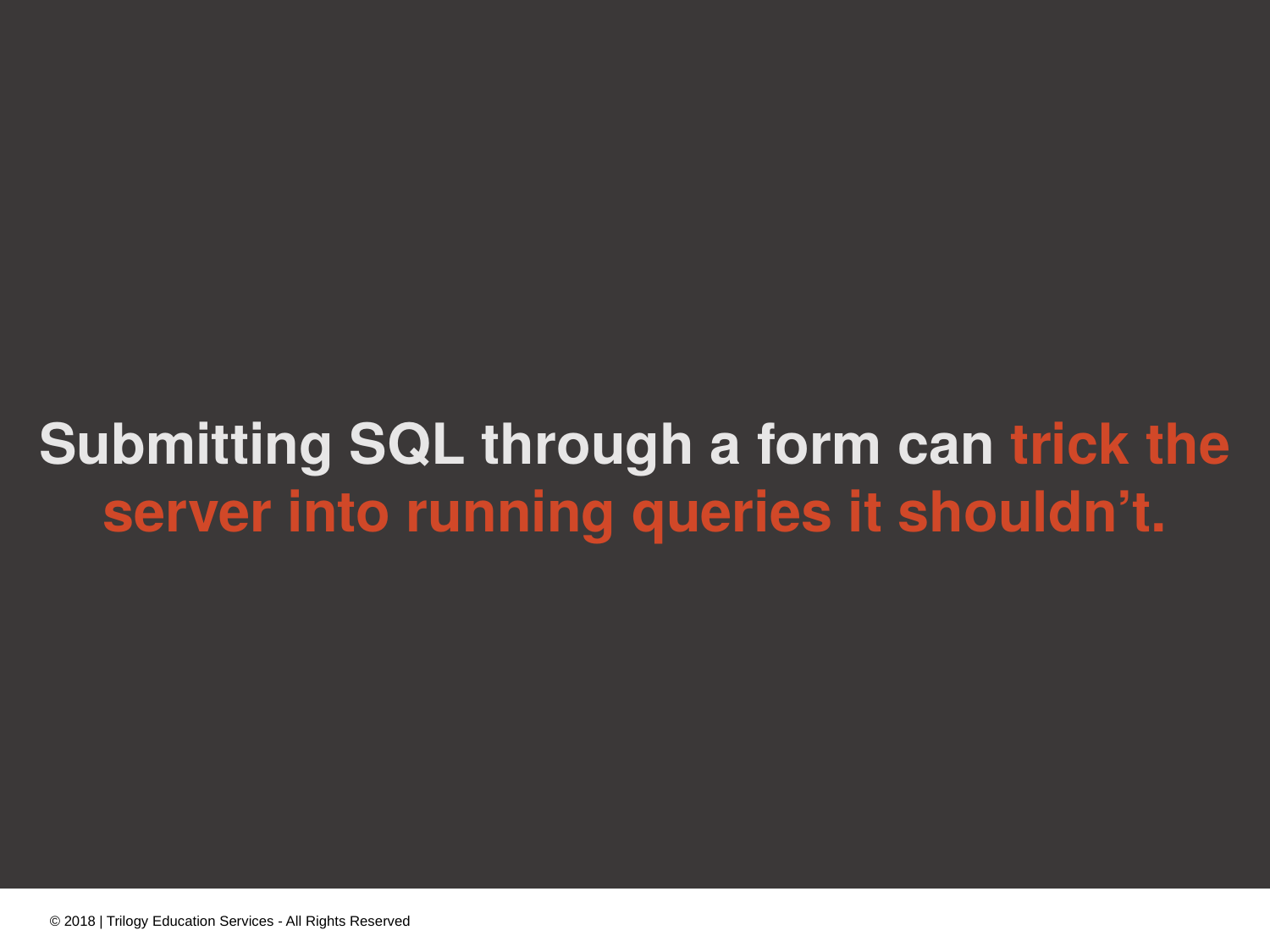

Submitting SQL through a form can trick the server into running queries it shouldn’t.